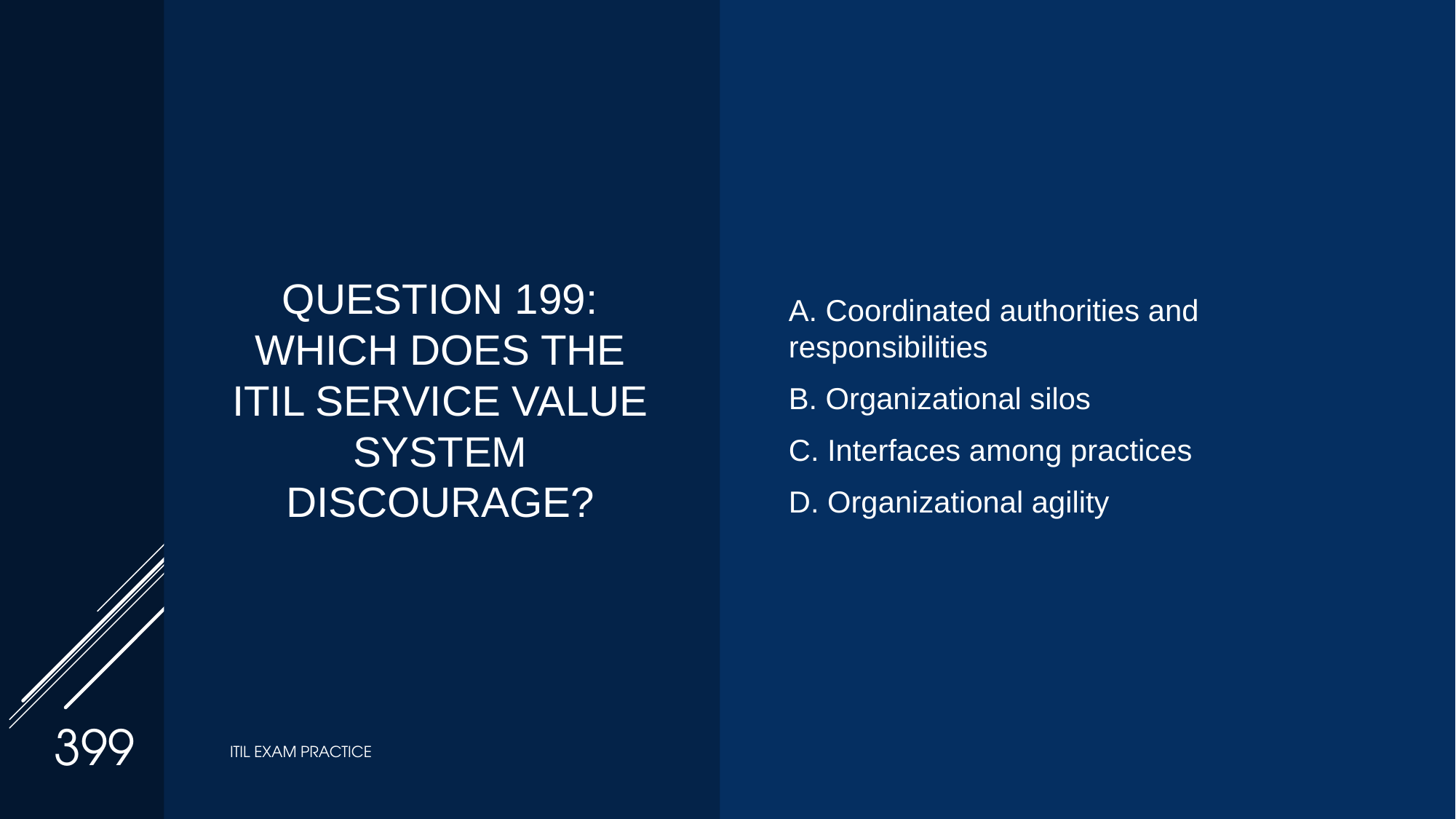

# Question 199: Which does the ITIL service value system discourage?
A. Coordinated authorities and responsibilities
B. Organizational silos
C. Interfaces among practices
D. Organizational agility
399
ITIL EXAM PRACTICE